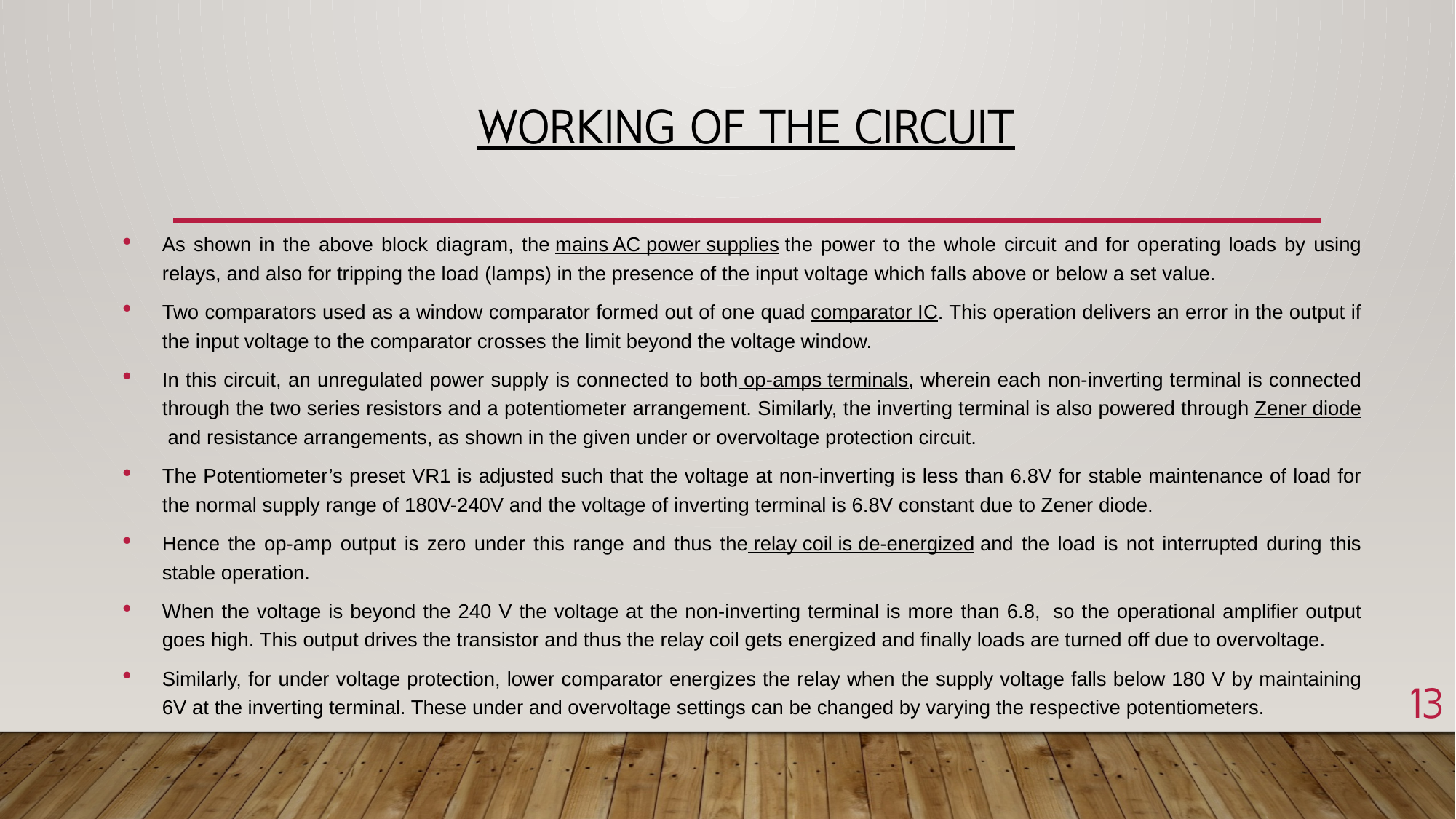

# Working of the circuit
As shown in the above block diagram, the mains AC power supplies the power to the whole circuit and for operating loads by using relays, and also for tripping the load (lamps) in the presence of the input voltage which falls above or below a set value.
Two comparators used as a window comparator formed out of one quad comparator IC. This operation delivers an error in the output if the input voltage to the comparator crosses the limit beyond the voltage window.
In this circuit, an unregulated power supply is connected to both op-amps terminals, wherein each non-inverting terminal is connected through the two series resistors and a potentiometer arrangement. Similarly, the inverting terminal is also powered through Zener diode and resistance arrangements, as shown in the given under or overvoltage protection circuit.
The Potentiometer’s preset VR1 is adjusted such that the voltage at non-inverting is less than 6.8V for stable maintenance of load for the normal supply range of 180V-240V and the voltage of inverting terminal is 6.8V constant due to Zener diode.
Hence the op-amp output is zero under this range and thus the relay coil is de-energized and the load is not interrupted during this stable operation.
When the voltage is beyond the 240 V the voltage at the non-inverting terminal is more than 6.8,  so the operational amplifier output goes high. This output drives the transistor and thus the relay coil gets energized and finally loads are turned off due to overvoltage.
Similarly, for under voltage protection, lower comparator energizes the relay when the supply voltage falls below 180 V by maintaining 6V at the inverting terminal. These under and overvoltage settings can be changed by varying the respective potentiometers.
13